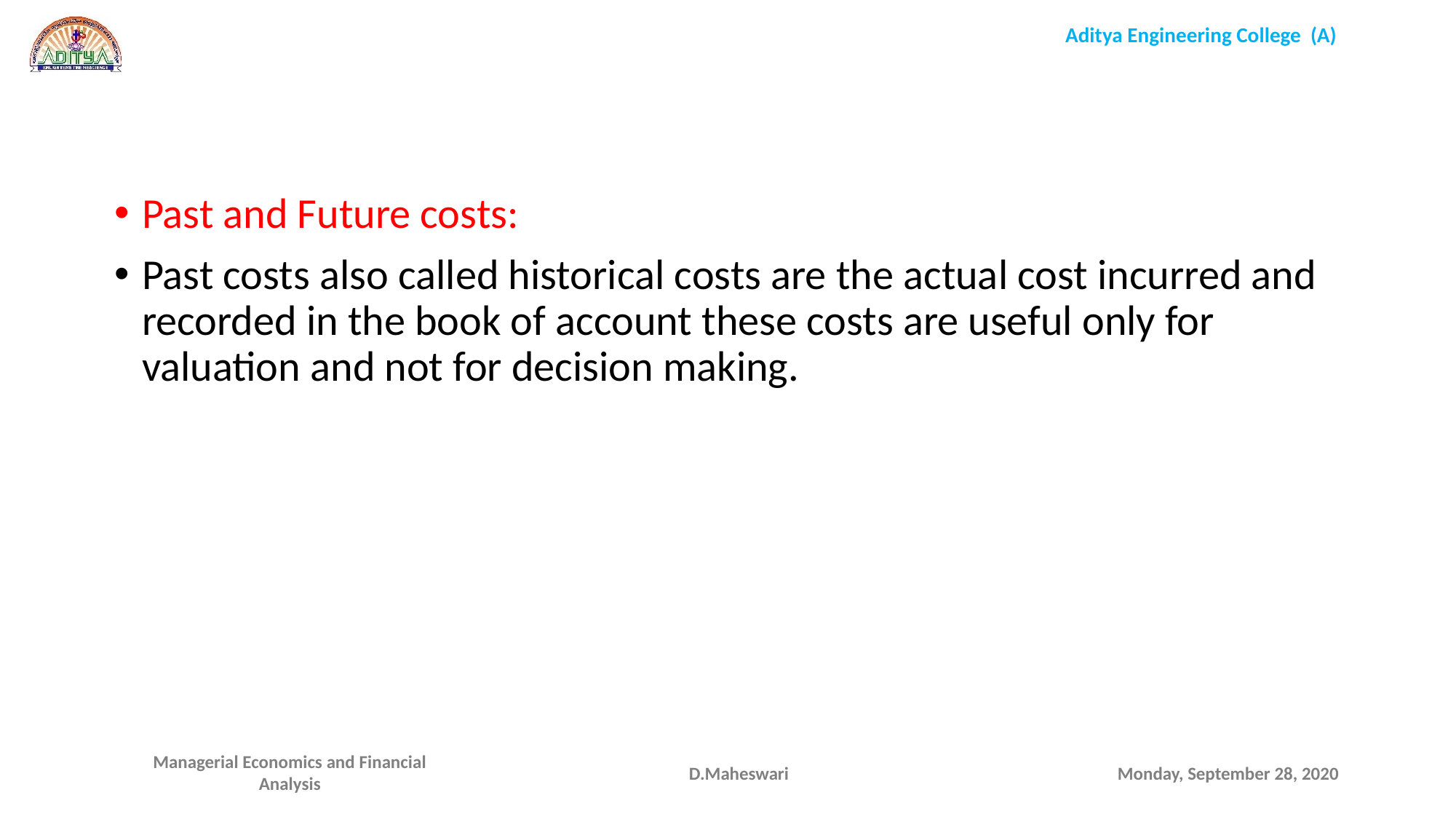

Past and Future costs:
Past costs also called historical costs are the actual cost incurred and recorded in the book of account these costs are useful only for valuation and not for decision making.
D.Maheswari
Monday, September 28, 2020